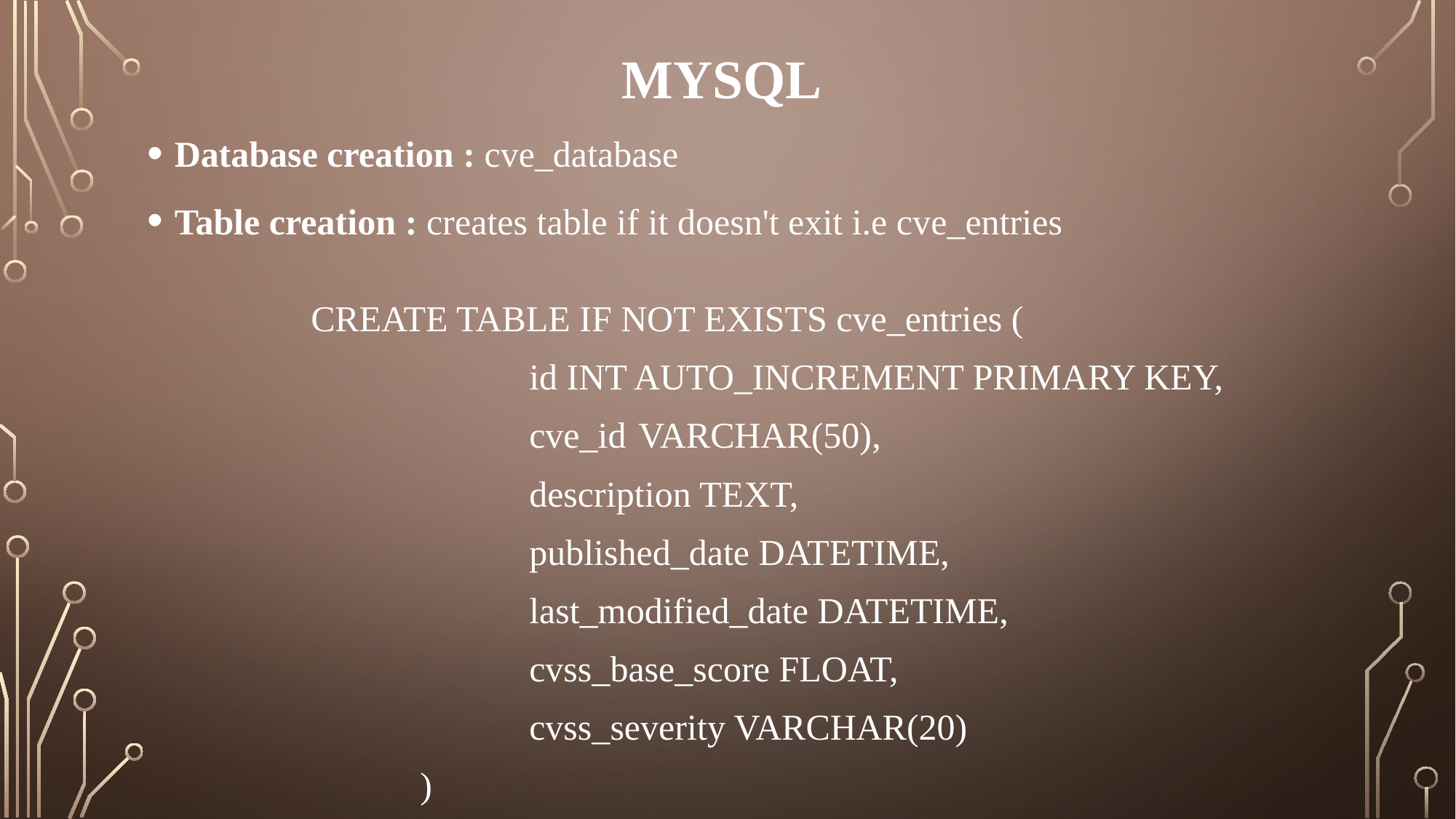

# MYSQL
Database creation : cve_database
Table creation : creates table if it doesn't exit i.e cve_entries

	CREATE TABLE IF NOT EXISTS cve_entries (

            		id INT AUTO_INCREMENT PRIMARY KEY,

			cve_id 	VARCHAR(50),

			description TEXT,

			published_date DATETIME,

			last_modified_date DATETIME,

            		cvss_base_score FLOAT,

            		cvss_severity VARCHAR(20)

        		)